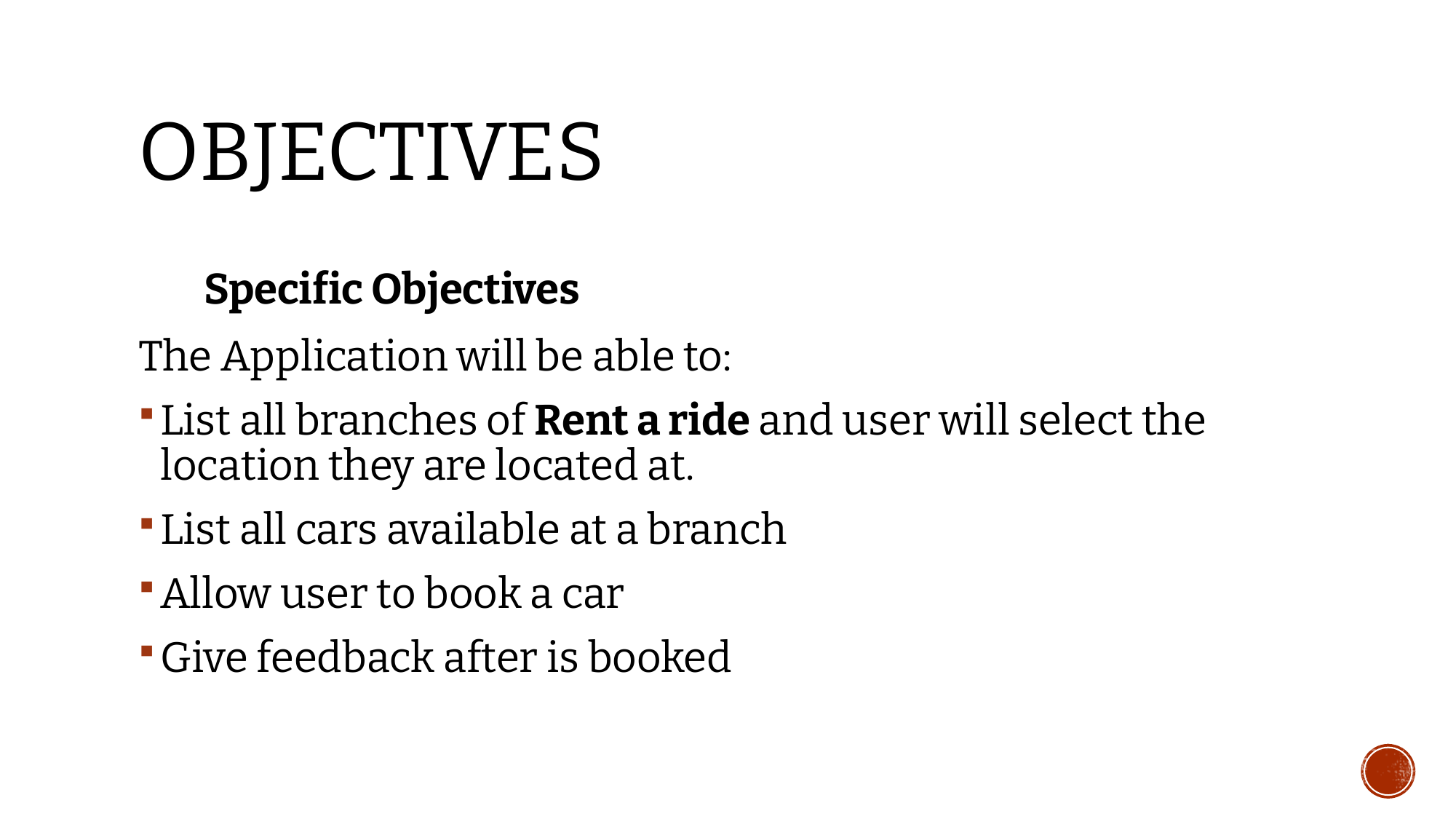

# objectives

Specific Objectives
The Application will be able to:
List all branches of Rent a ride and user will select the location they are located at.
List all cars available at a branch
Allow user to book a car
Give feedback after is booked